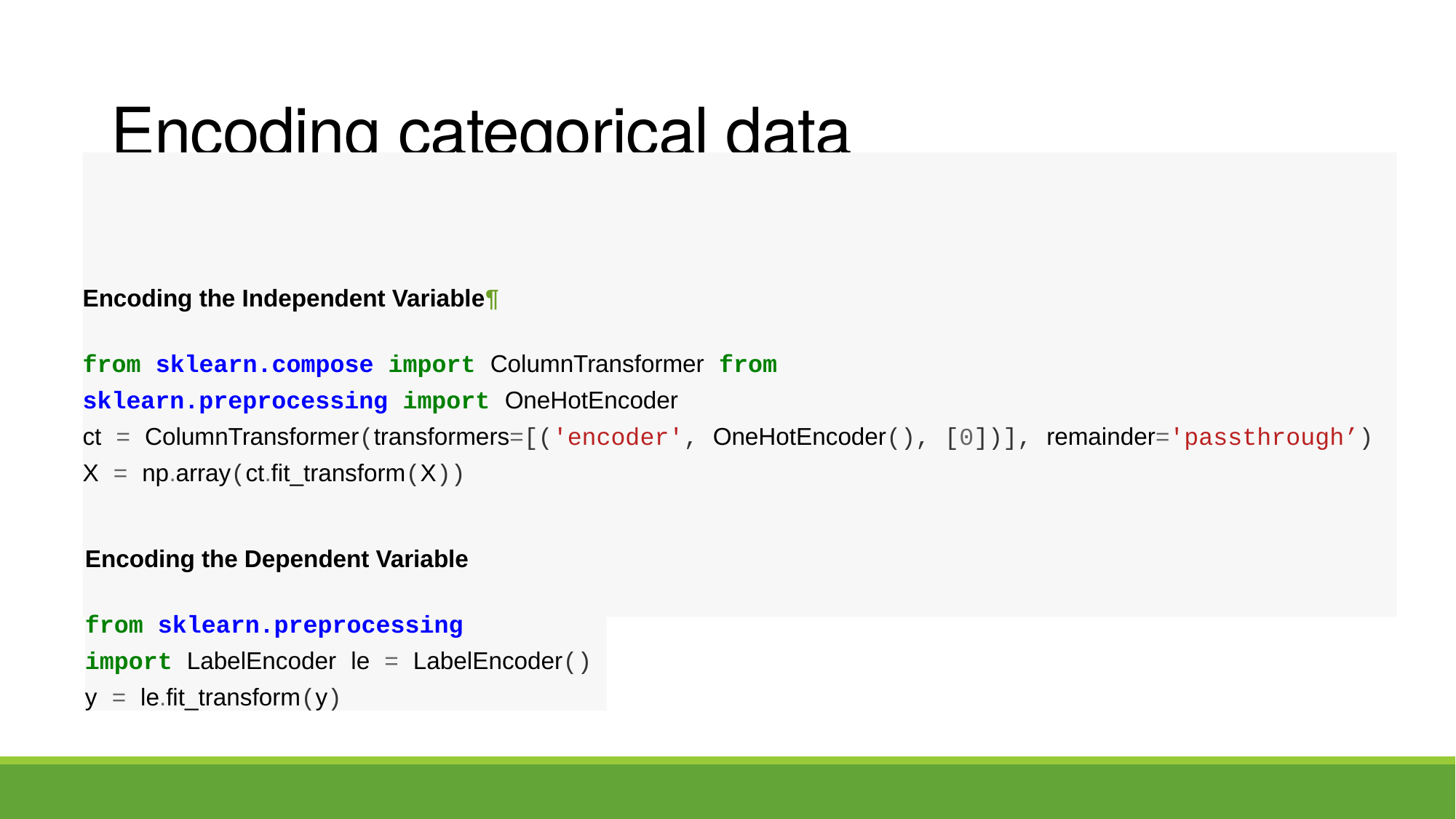

# Encoding categorical data
Encoding the Independent Variable¶

from sklearn.compose import ColumnTransformer from
sklearn.preprocessing import OneHotEncoder
ct = ColumnTransformer(transformers=[('encoder', OneHotEncoder(), [0])], remainder='passthrough’)
X = np.array(ct.fit_transform(X))
Encoding the Dependent Variable

from sklearn.preprocessing
import LabelEncoder le = LabelEncoder()
y = le.fit_transform(y)